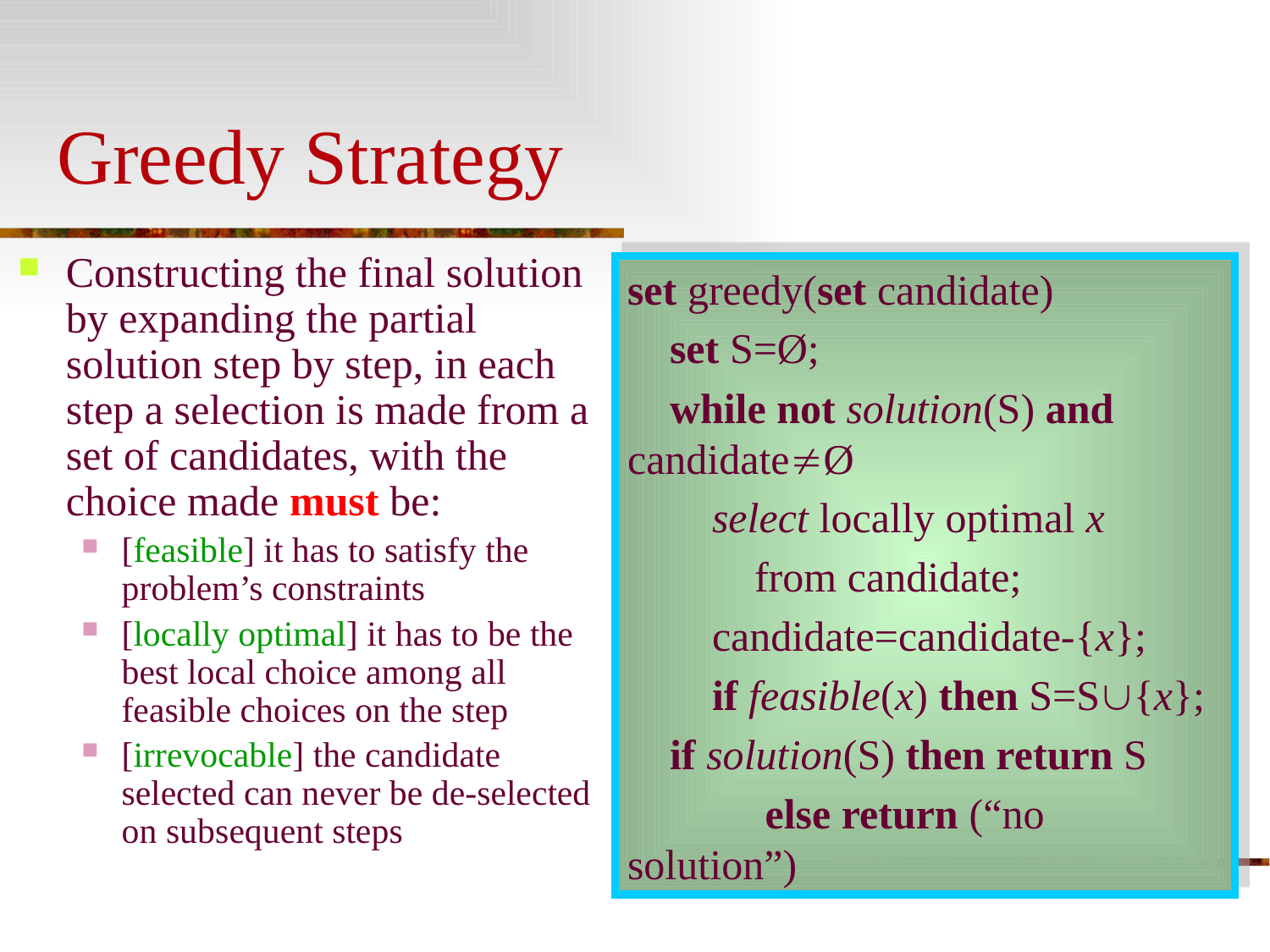

# Greedy Strategy
Constructing the final solution by expanding the partial solution step by step, in each step a selection is made from a set of candidates, with the choice made must be:
[feasible] it has to satisfy the problem’s constraints
[locally optimal] it has to be the best local choice among all feasible choices on the step
[irrevocable] the candidate selected can never be de-selected on subsequent steps
set greedy(set candidate)
    set S=Ø;
    while not solution(S) and 	candidate≠Ø
        select locally optimal x
	from candidate;
        candidate=candidate-{x};
        if feasible(x) then S=S∪{x};
    if solution(S) then return S
             else return (“no solution”)